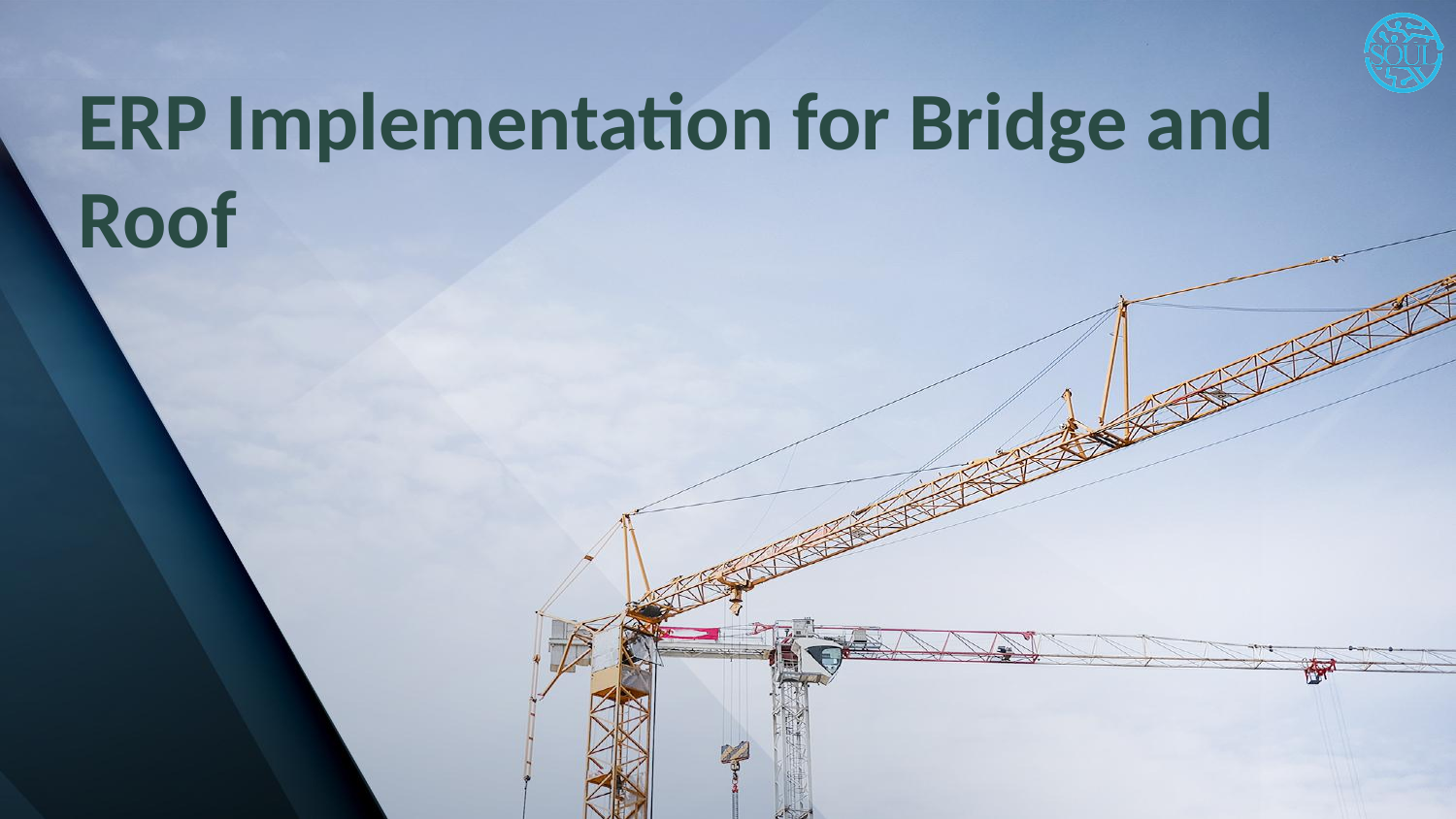

# ERP Implementation for Bridge and Roof